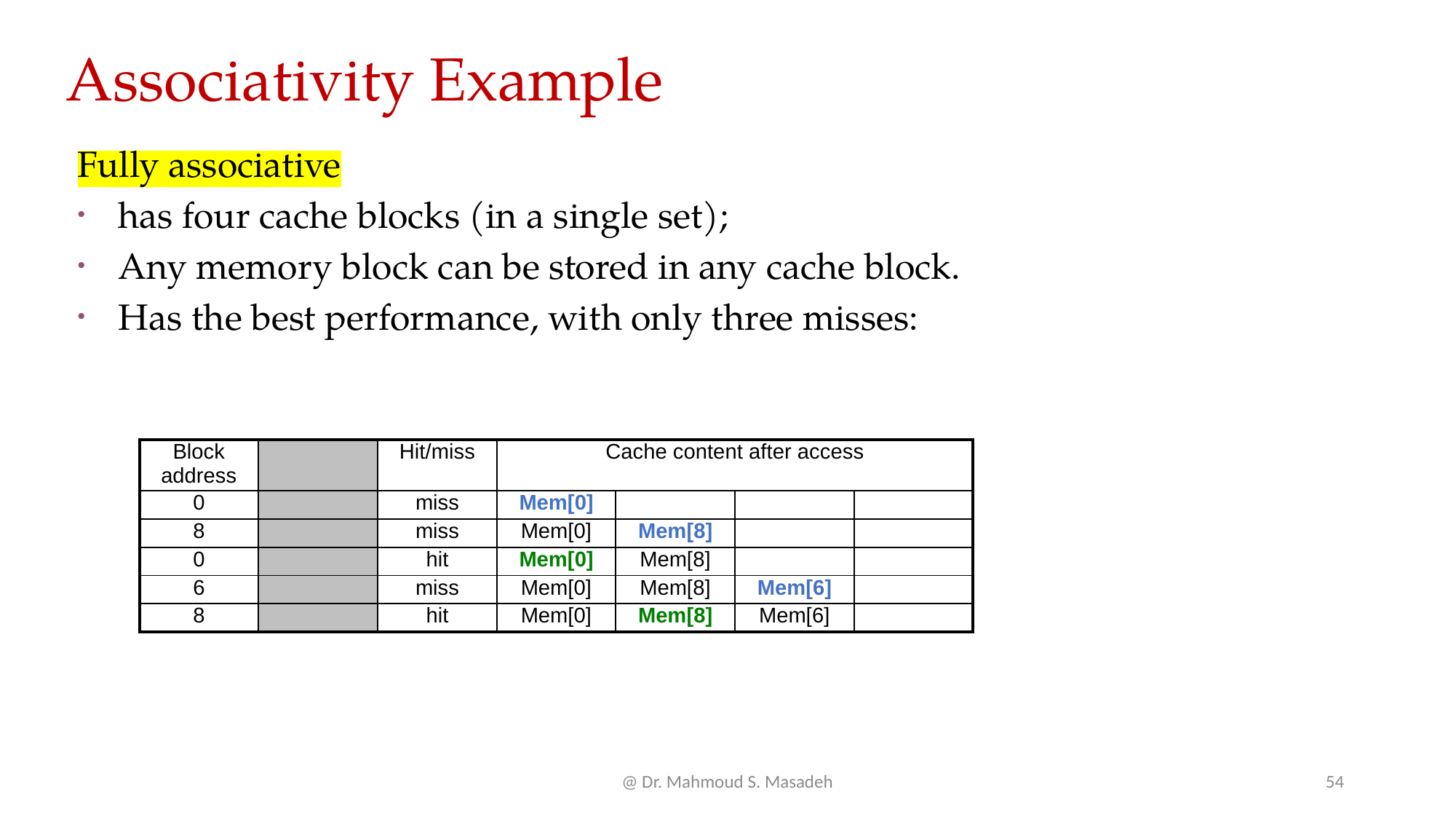

# Associativity Example
Fully associative
has four cache blocks (in a single set);
Any memory block can be stored in any cache block.
Has the best performance, with only three misses:
| Block address |  | Hit/miss | Cache content after access |  |  |  |
| --- | --- | --- | --- | --- | --- | --- |
| 0 |  | miss | Mem[0] |  |  |  |
| 8 |  | miss | Mem[0] | Mem[8] |  |  |
| 0 |  | hit | Mem[0] | Mem[8] |  |  |
| 6 |  | miss | Mem[0] | Mem[8] | Mem[6] |  |
| 8 |  | hit | Mem[0] | Mem[8] | Mem[6] |  |
@ Dr. Mahmoud S. Masadeh
54